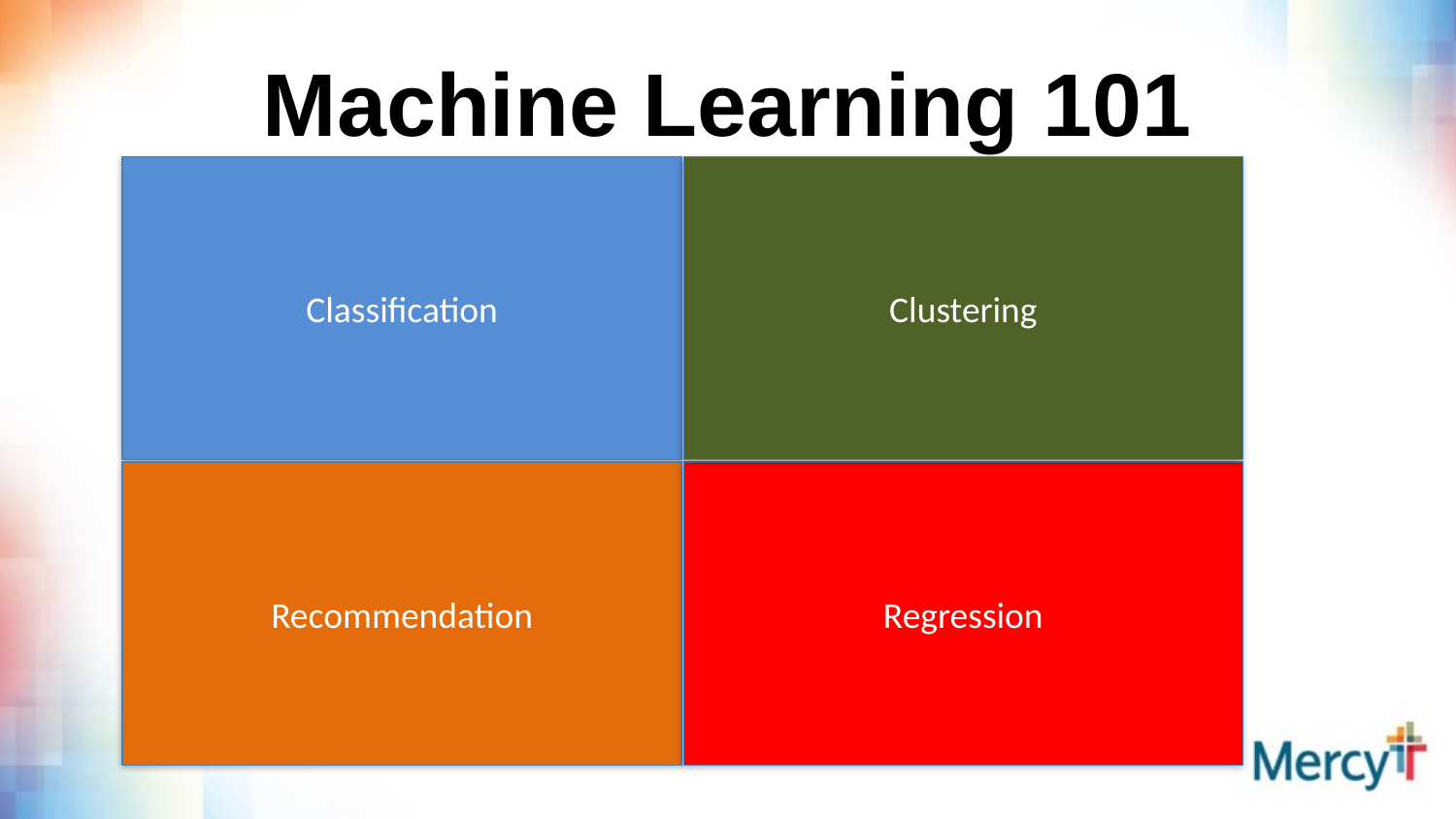

# Machine Learning 101
Classification
Clustering
Recommendation
Regression